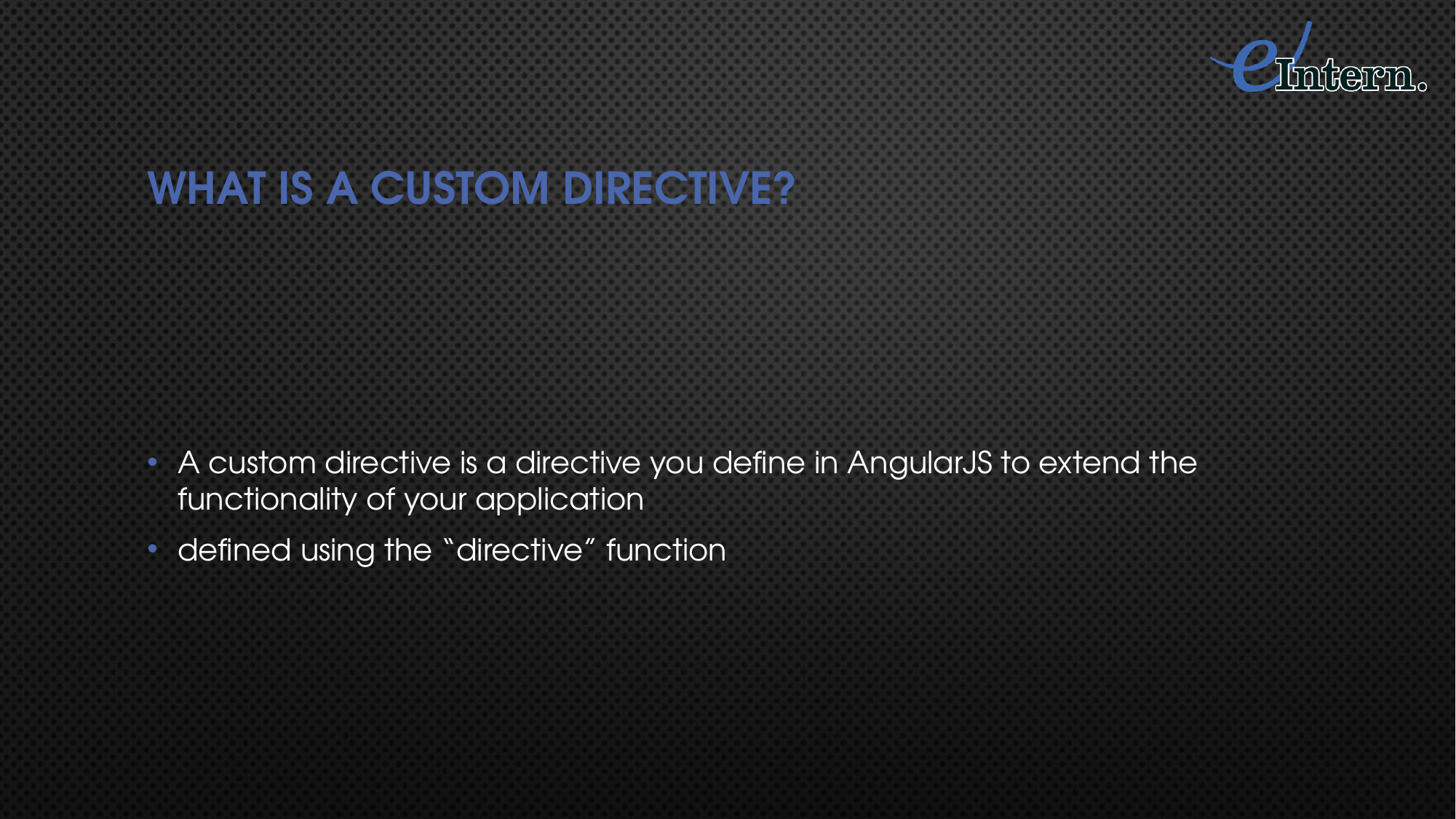

# what is a custom directive?
A custom directive is a directive you define in AngularJS to extend the functionality of your application
defined using the “directive” function